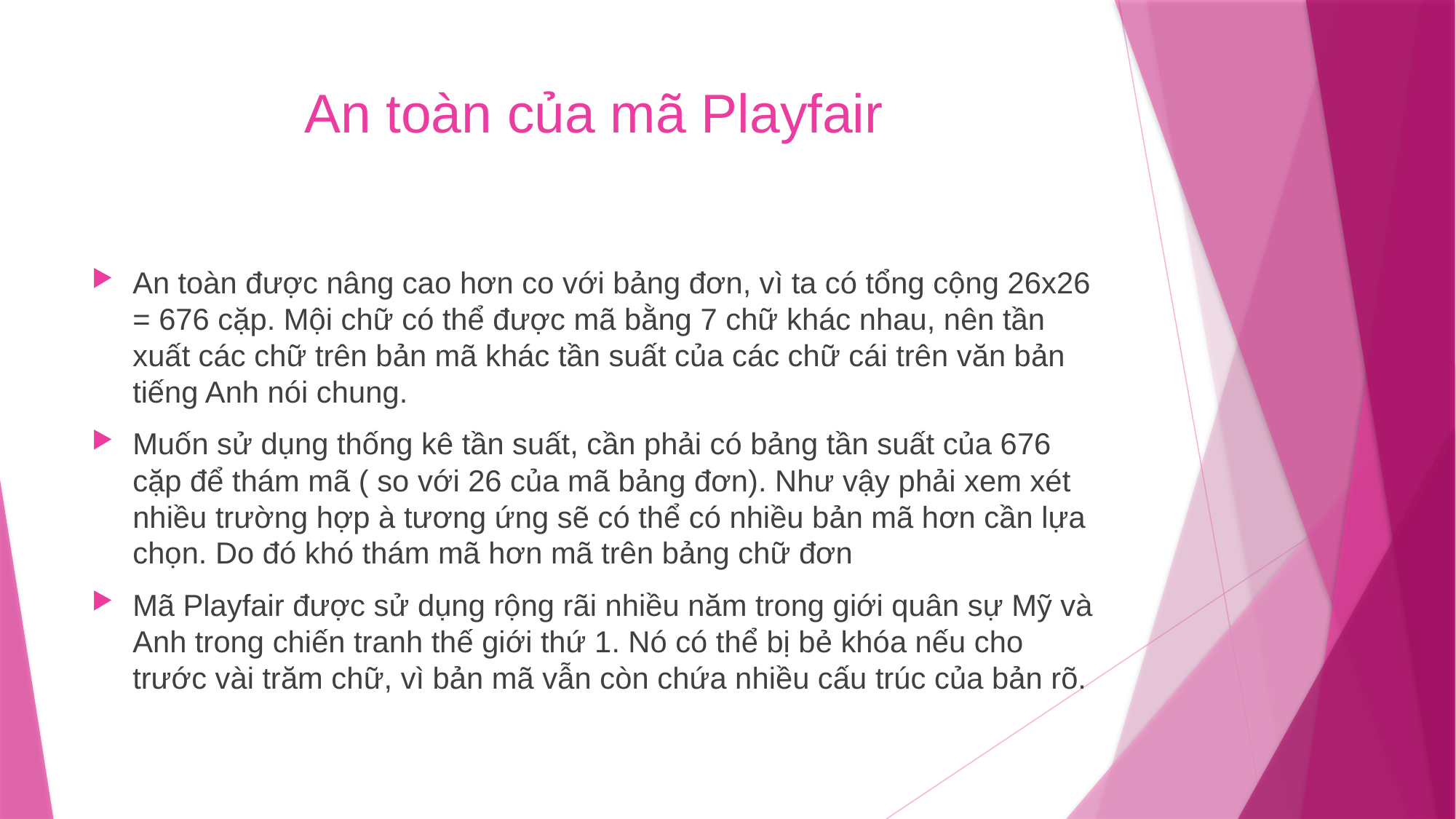

# An toàn của mã Playfair
An toàn được nâng cao hơn co với bảng đơn, vì ta có tổng cộng 26x26 = 676 cặp. Mội chữ có thể được mã bằng 7 chữ khác nhau, nên tần xuất các chữ trên bản mã khác tần suất của các chữ cái trên văn bản tiếng Anh nói chung.
Muốn sử dụng thống kê tần suất, cần phải có bảng tần suất của 676 cặp để thám mã ( so với 26 của mã bảng đơn). Như vậy phải xem xét nhiều trường hợp à tương ứng sẽ có thể có nhiều bản mã hơn cần lựa chọn. Do đó khó thám mã hơn mã trên bảng chữ đơn
Mã Playfair được sử dụng rộng rãi nhiều năm trong giới quân sự Mỹ và Anh trong chiến tranh thế giới thứ 1. Nó có thể bị bẻ khóa nếu cho trước vài trăm chữ, vì bản mã vẫn còn chứa nhiều cấu trúc của bản rõ.